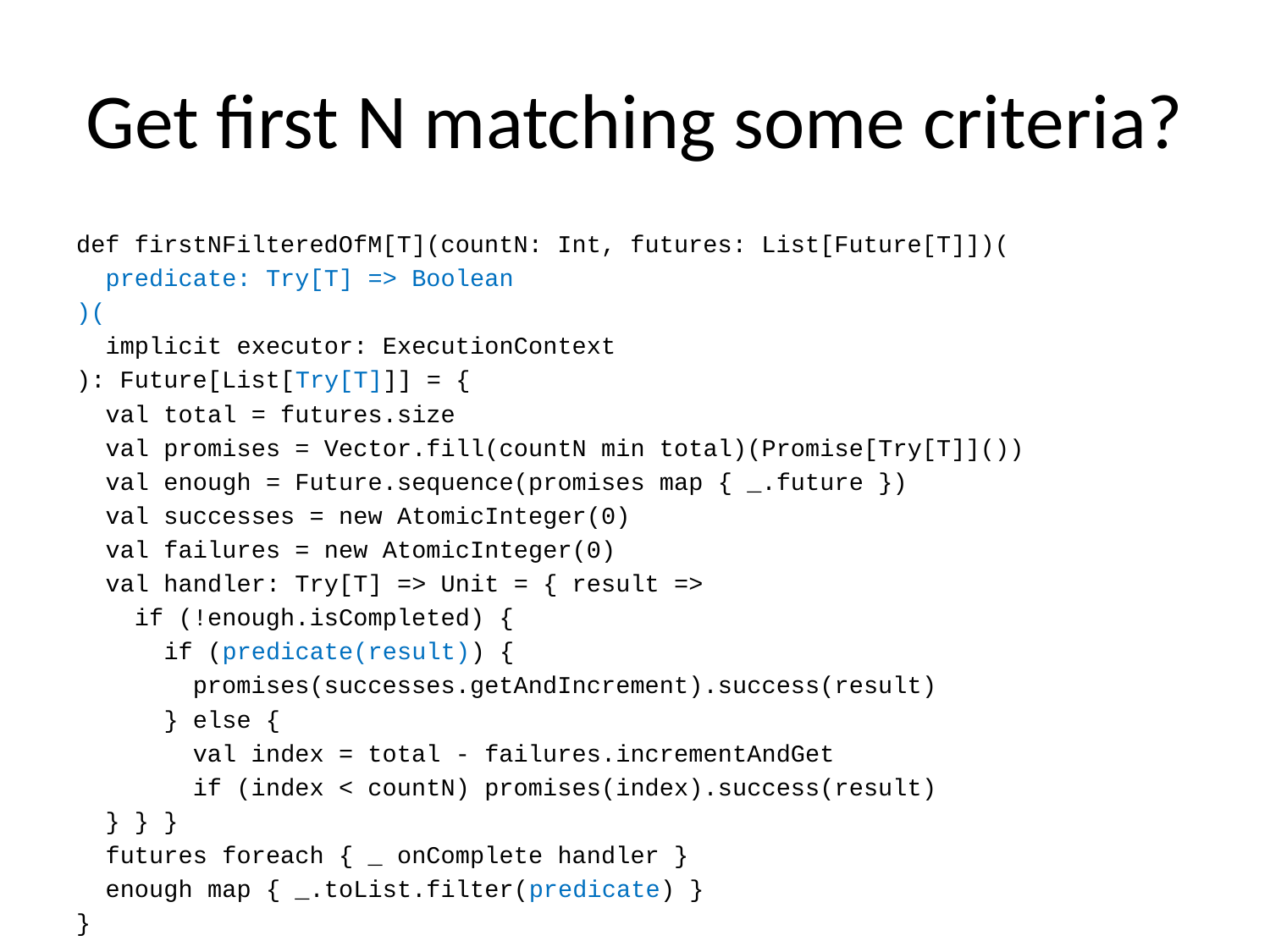

# Get first N matching some criteria?
def firstNFilteredOfM[T](countN: Int, futures: List[Future[T]])(
  predicate: Try[T] => Boolean
)(
  implicit executor: ExecutionContext
): Future[List[Try[T]]] = {
  val total = futures.size
  val promises = Vector.fill(countN min total)(Promise[Try[T]]())
  val enough = Future.sequence(promises map { _.future })
  val successes = new AtomicInteger(0)
  val failures = new AtomicInteger(0)
  val handler: Try[T] => Unit = { result =>
    if (!enough.isCompleted) {
      if (predicate(result)) {
        promises(successes.getAndIncrement).success(result)
      } else {
        val index = total - failures.incrementAndGet
        if (index < countN) promises(index).success(result)
  } } }
  futures foreach { _ onComplete handler }
  enough map { _.toList.filter(predicate) }
}